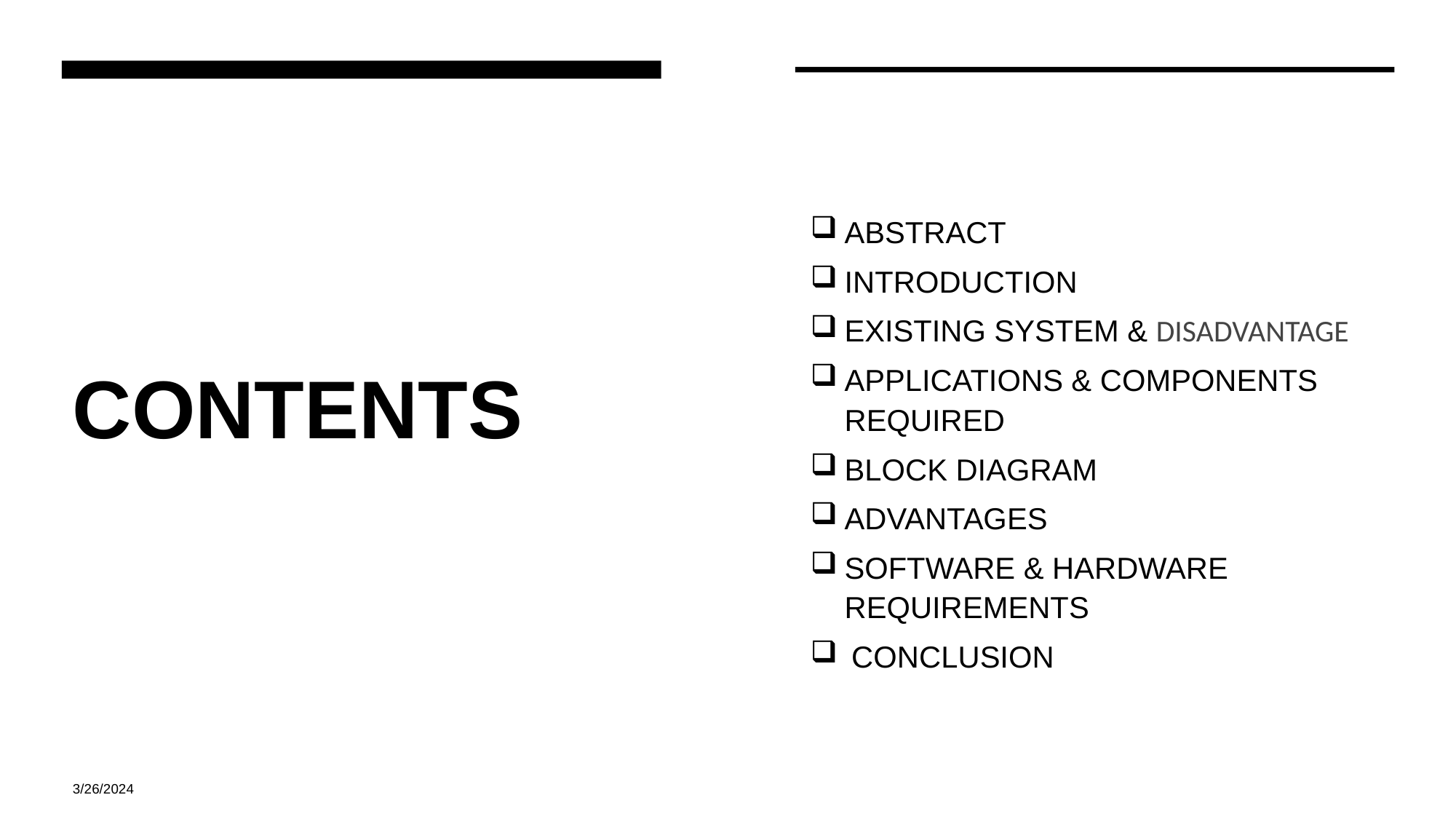

ABSTRACT
INTRODUCTION
EXISTING SYSTEM & DISADVANTAGE
APPLICATIONS & COMPONENTS REQUIRED
BLOCK DIAGRAM
ADVANTAGES
SOFTWARE & HARDWARE REQUIREMENTS
CONCLUSION

CONTENTS
3/26/2024